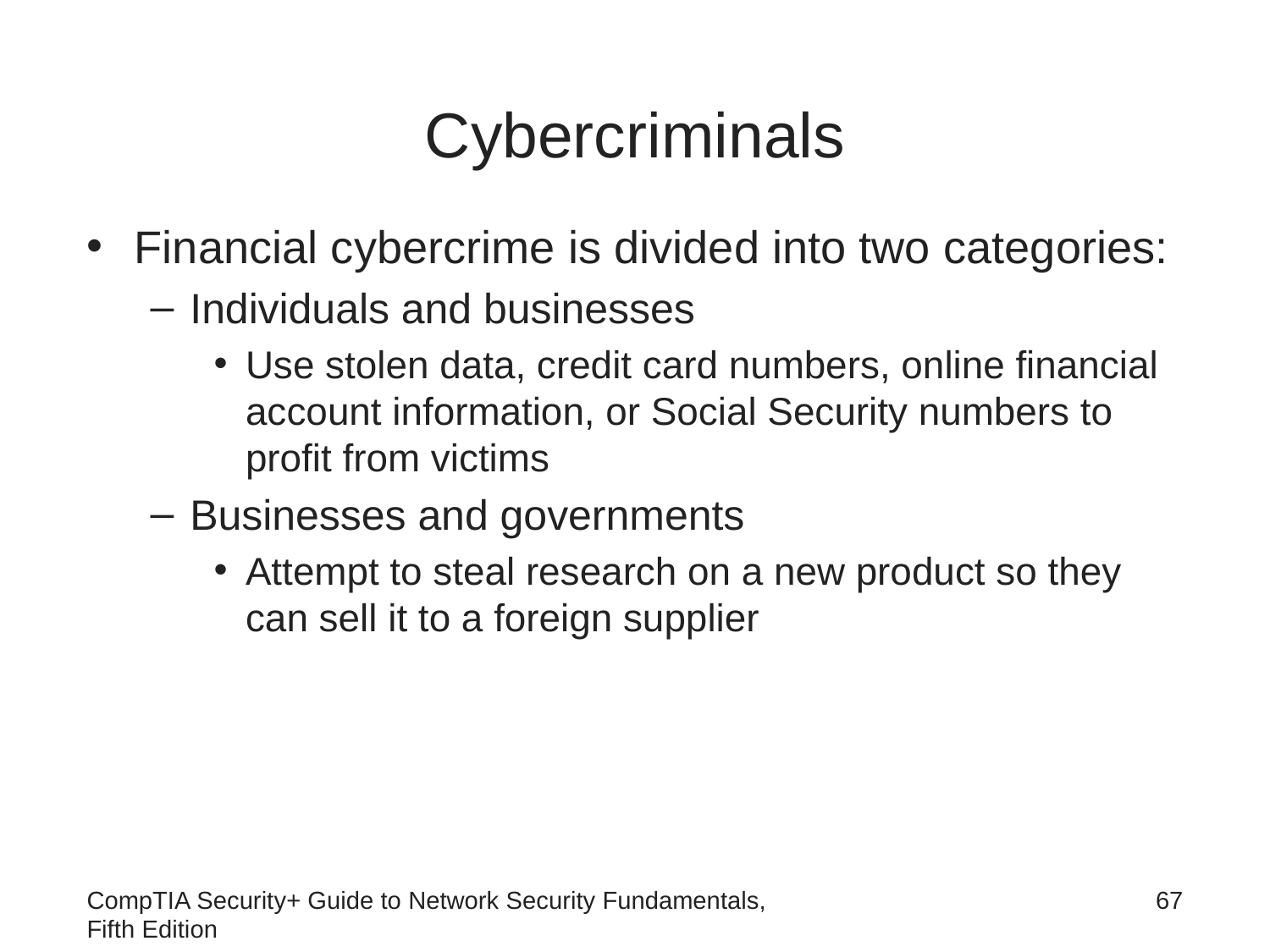

# Cybercriminals
Financial cybercrime is divided into two categories:
Individuals and businesses
Use stolen data, credit card numbers, online financial account information, or Social Security numbers to profit from victims
Businesses and governments
Attempt to steal research on a new product so they can sell it to a foreign supplier
CompTIA Security+ Guide to Network Security Fundamentals, Fifth Edition
67